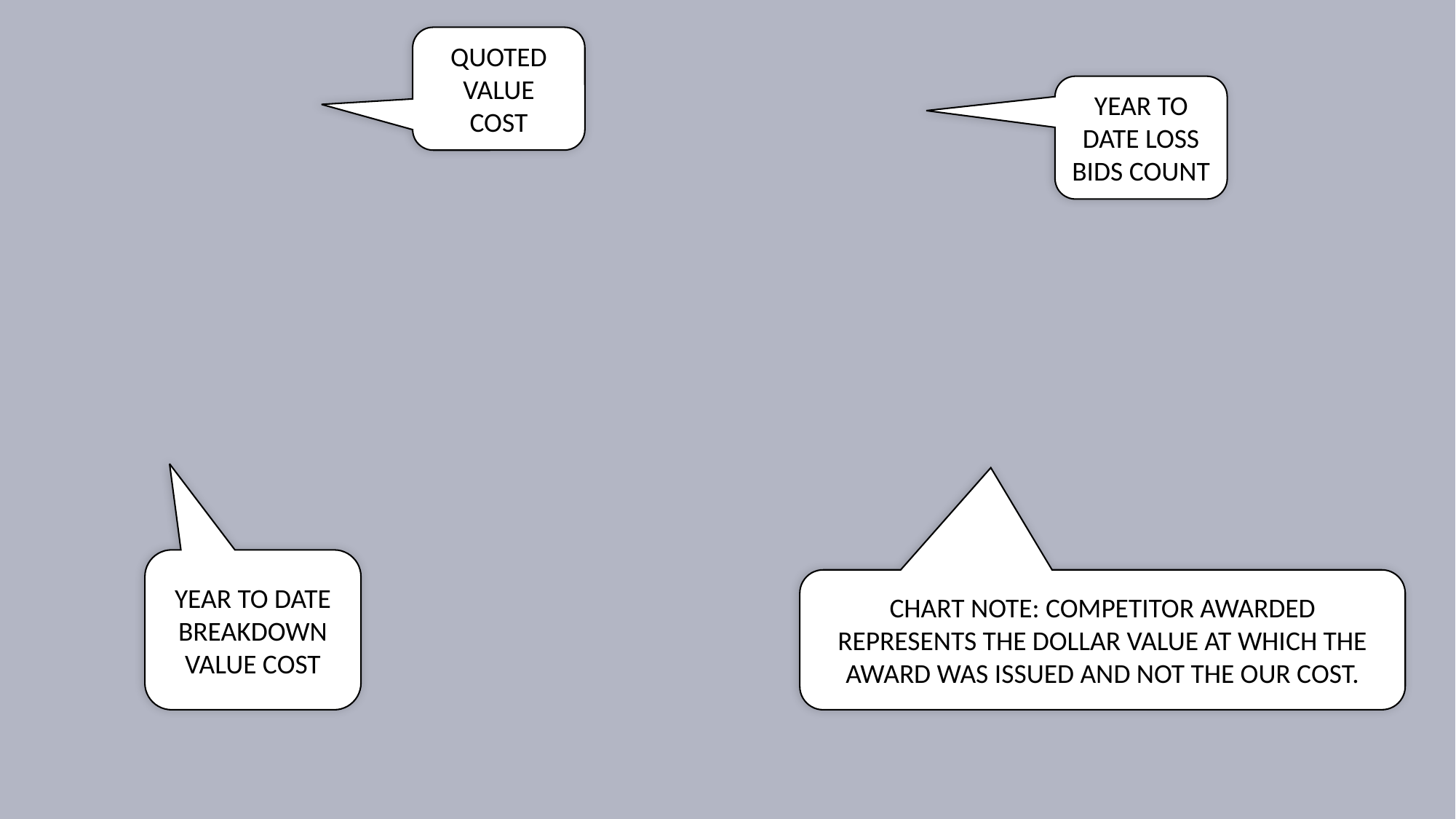

QUOTED VALUE
COST
YEAR TO DATE LOSS BIDS COUNT
YEAR TO DATE
BREAKDOWN
VALUE COST
CHART NOTE: COMPETITOR AWARDED REPRESENTS THE DOLLAR VALUE AT WHICH THE AWARD WAS ISSUED AND NOT THE OUR COST.